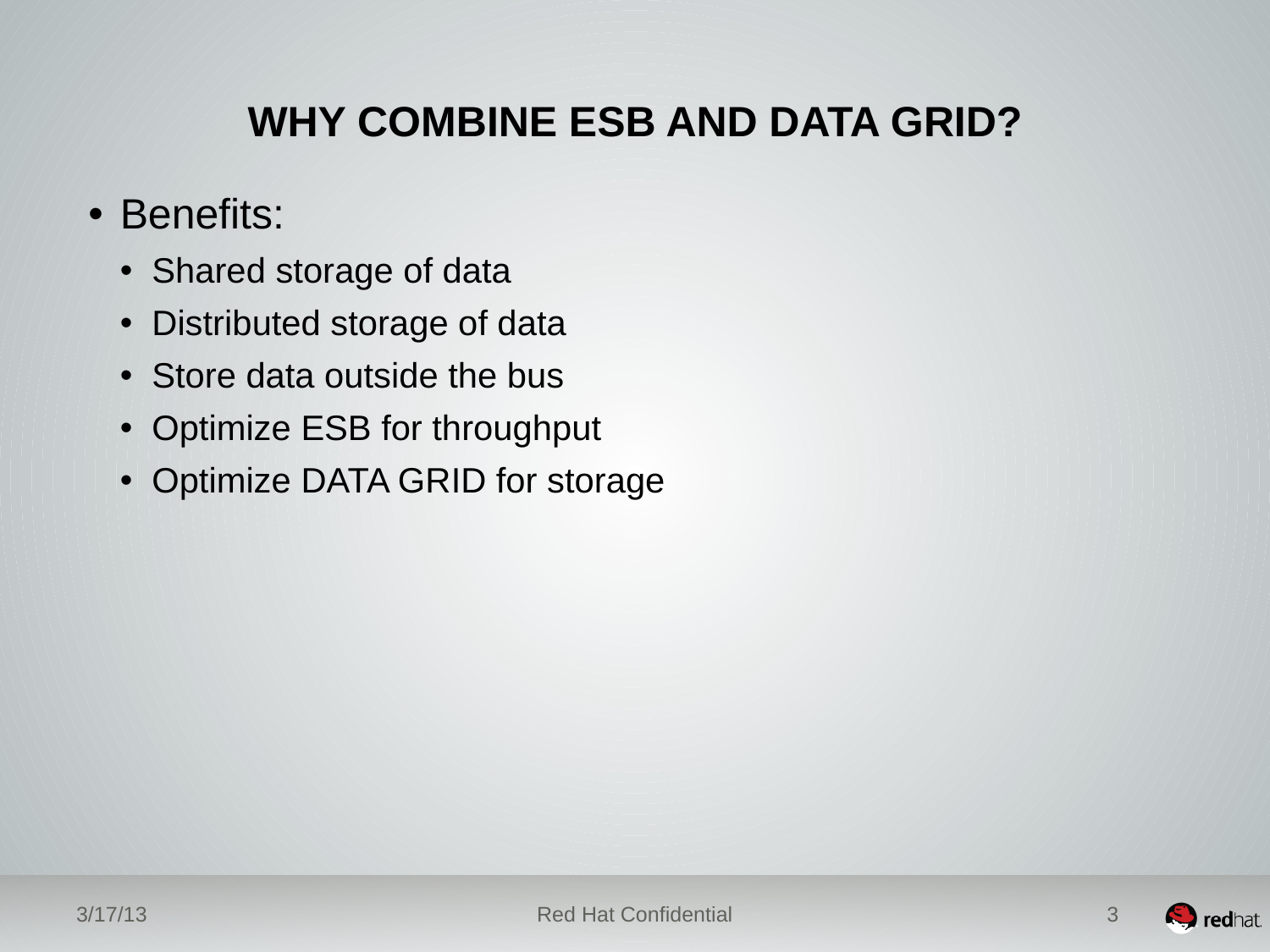

# Why combine ESB and data grid?
Benefits:
Shared storage of data
Distributed storage of data
Store data outside the bus
Optimize ESB for throughput
Optimize DATA GRID for storage

3/17/13
Red Hat Confidential
3